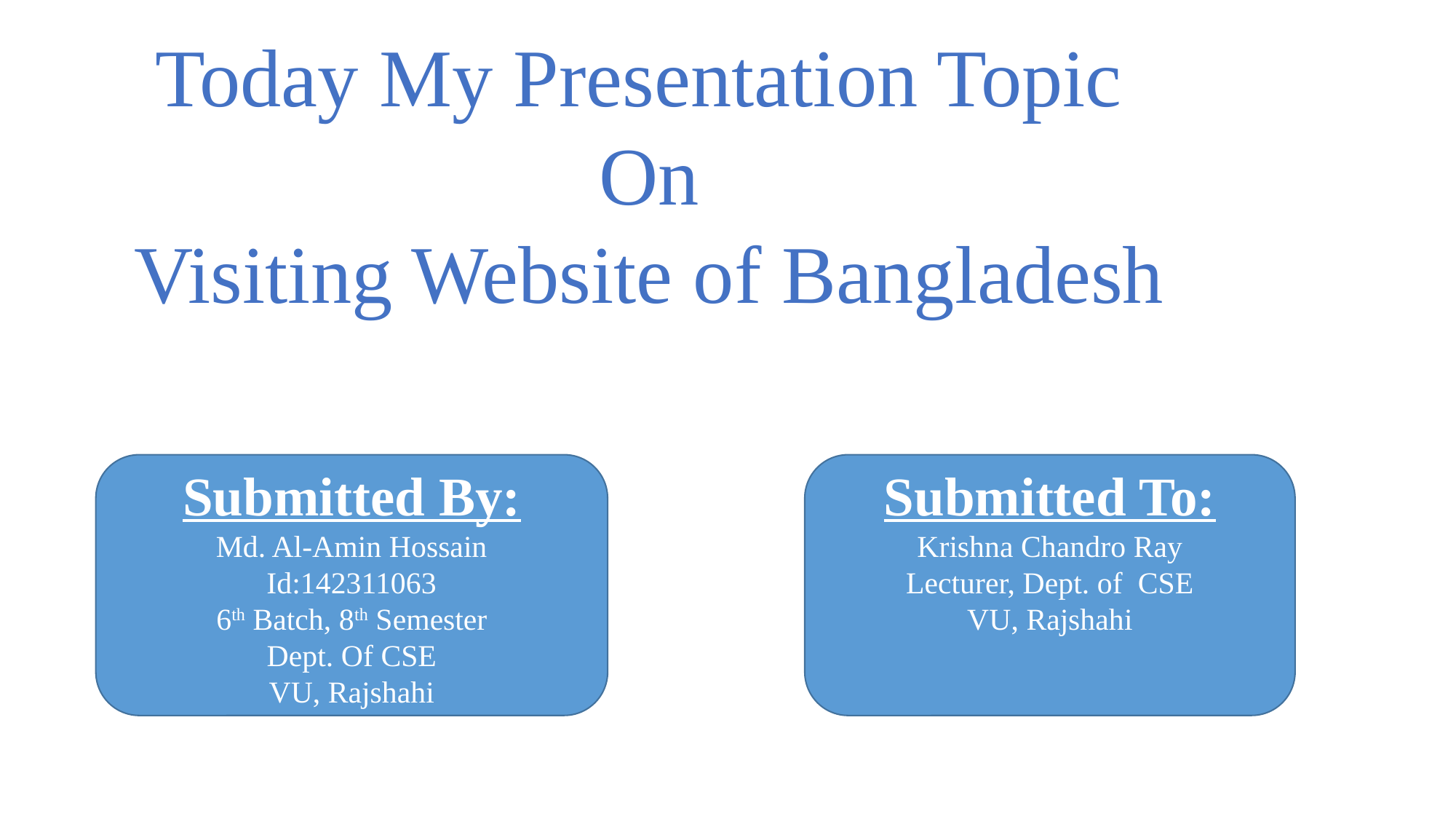

Today My Presentation Topic
On
Visiting Website of Bangladesh
Submitted By:
Md. Al-Amin Hossain
Id:142311063
6th Batch, 8th Semester
Dept. Of CSE
VU, Rajshahi
Submitted To:
Krishna Chandro Ray
Lecturer, Dept. of  CSE
VU, Rajshahi